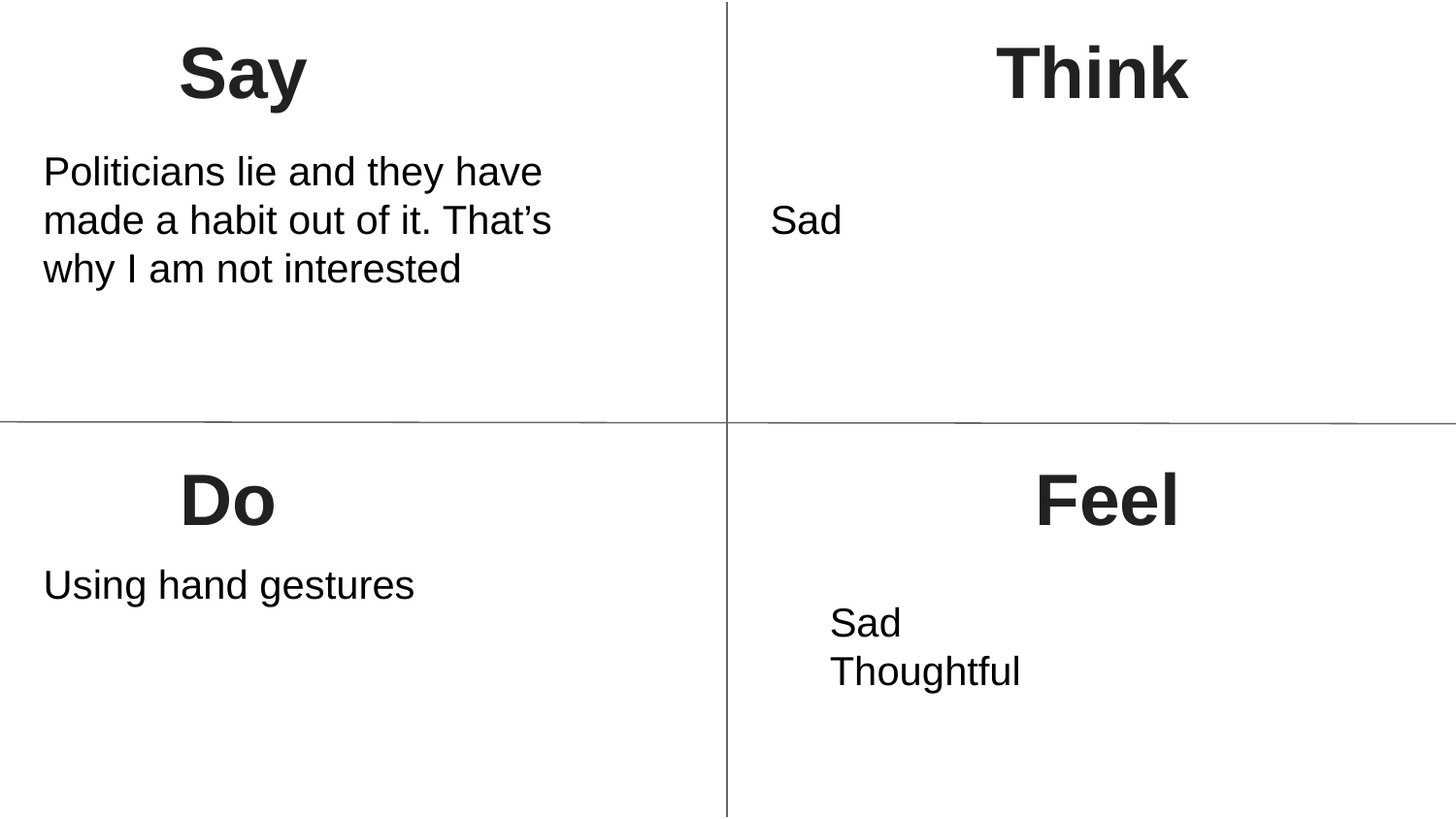

Say
Think
Politicians lie and they have made a habit out of it. That’s why I am not interested
Sad
Do
Feel
Using hand gestures
Sad
Thoughtful